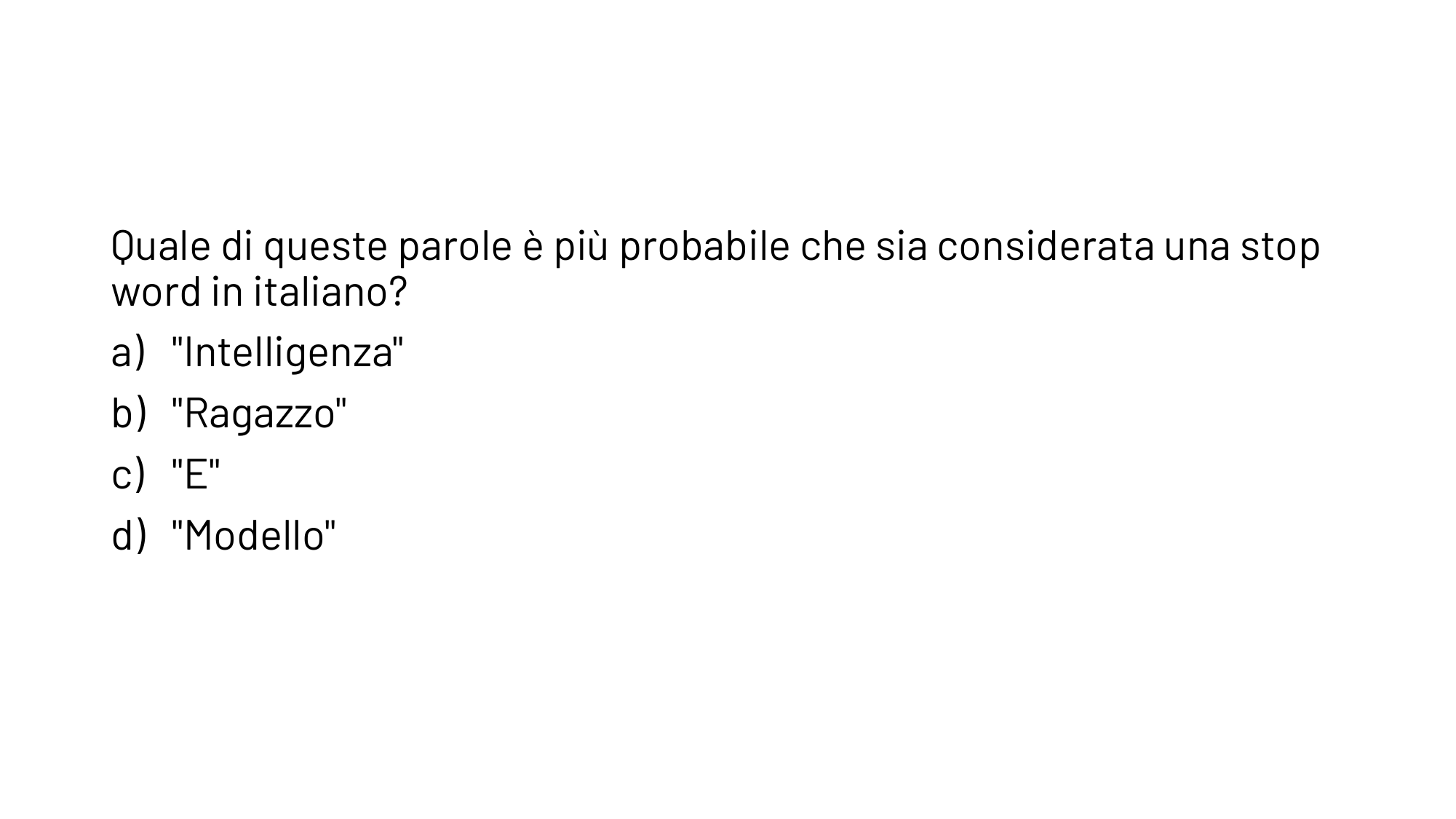

Quale di queste parole è più probabile che sia considerata una stop word in italiano?
"Intelligenza"
"Ragazzo"
"E"
"Modello"